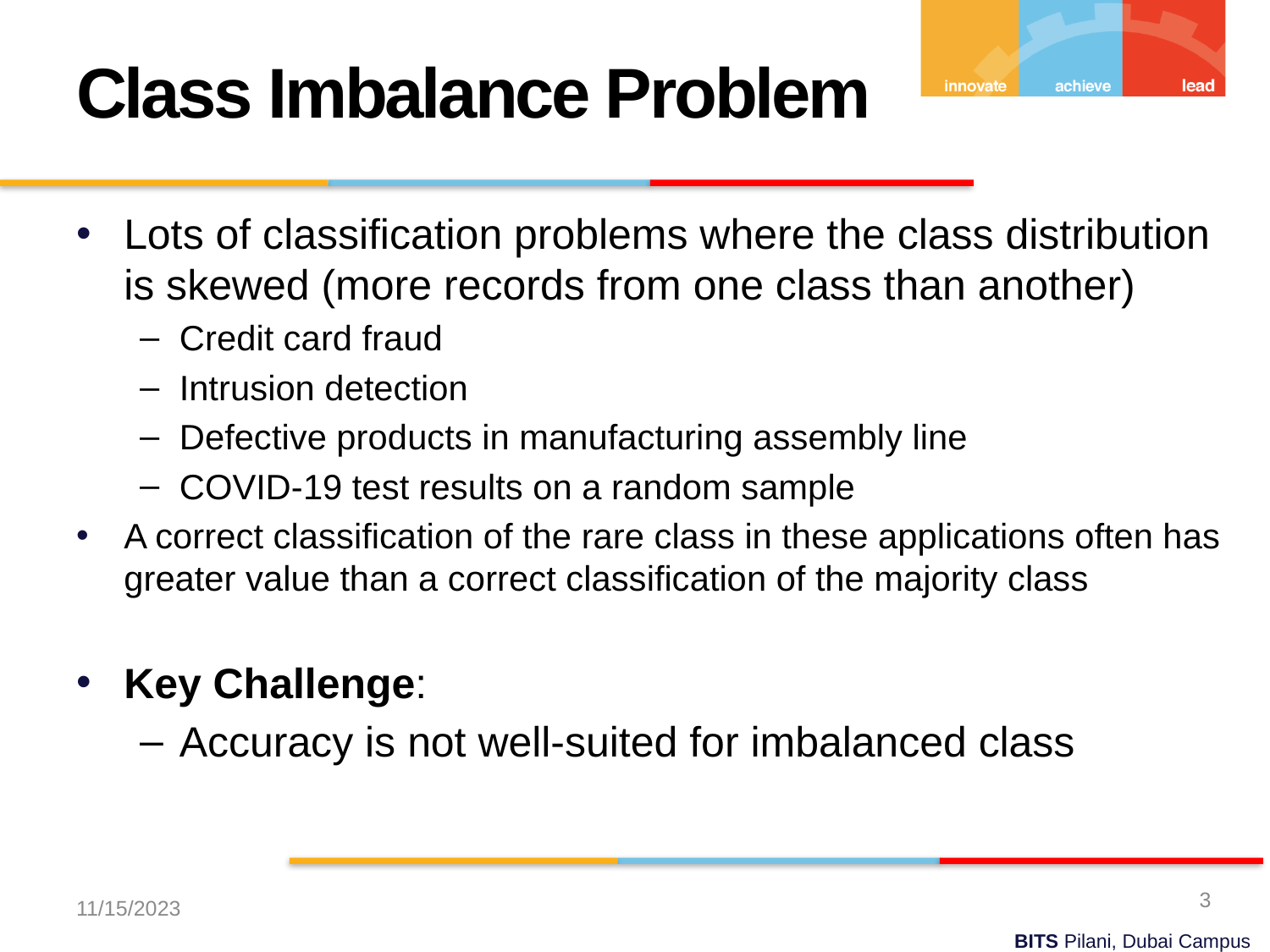

Class Imbalance Problem
Lots of classification problems where the class distribution is skewed (more records from one class than another)
Credit card fraud
Intrusion detection
Defective products in manufacturing assembly line
COVID-19 test results on a random sample
A correct classification of the rare class in these applications often has greater value than a correct classification of the majority class

Key Challenge:
Accuracy is not well-suited for imbalanced class

3
11/15/2023